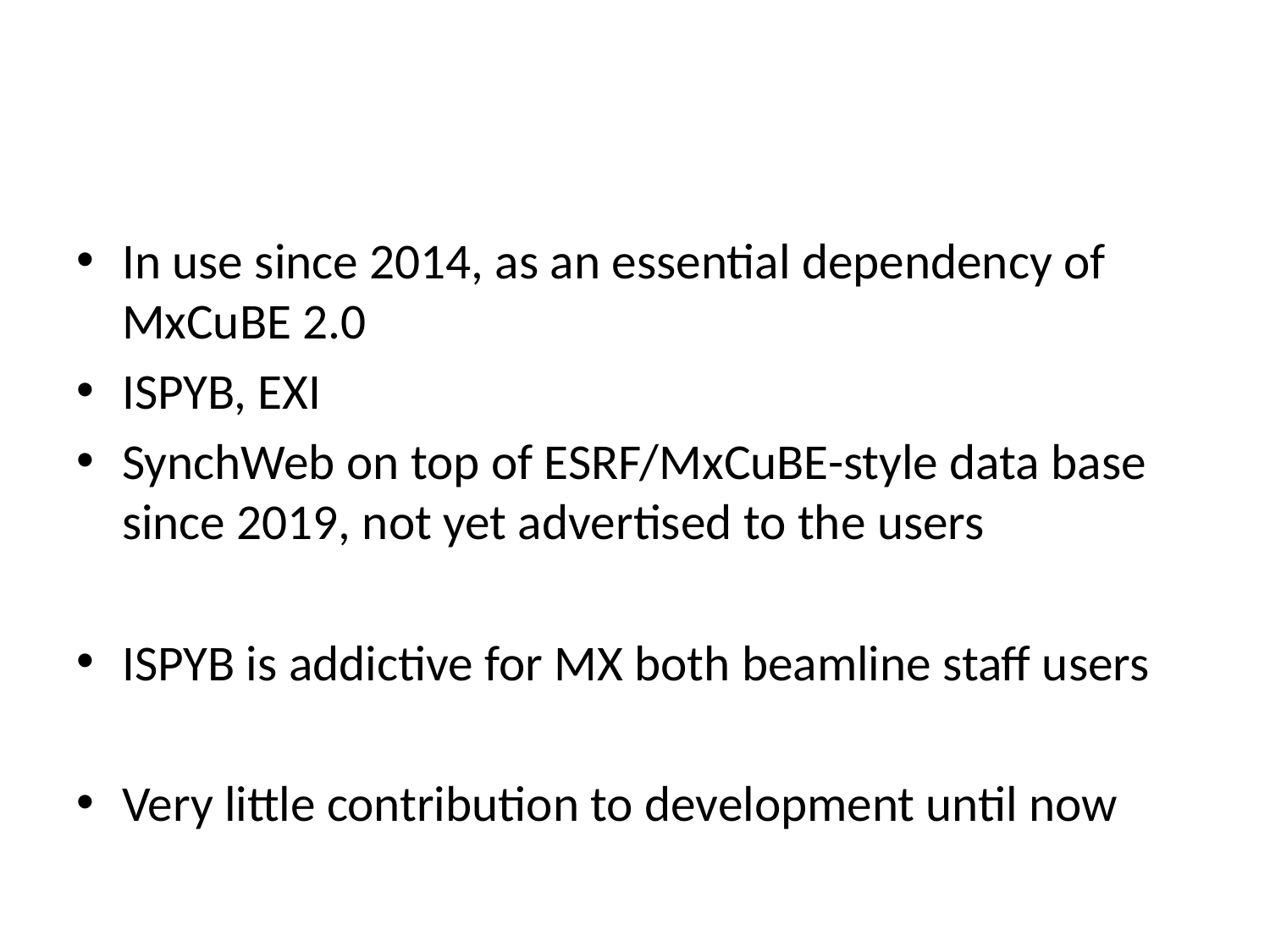

#
In use since 2014, as an essential dependency of MxCuBE 2.0
ISPYB, EXI
SynchWeb on top of ESRF/MxCuBE-style data base since 2019, not yet advertised to the users

ISPYB is addictive for MX both beamline staff users

Very little contribution to development until now